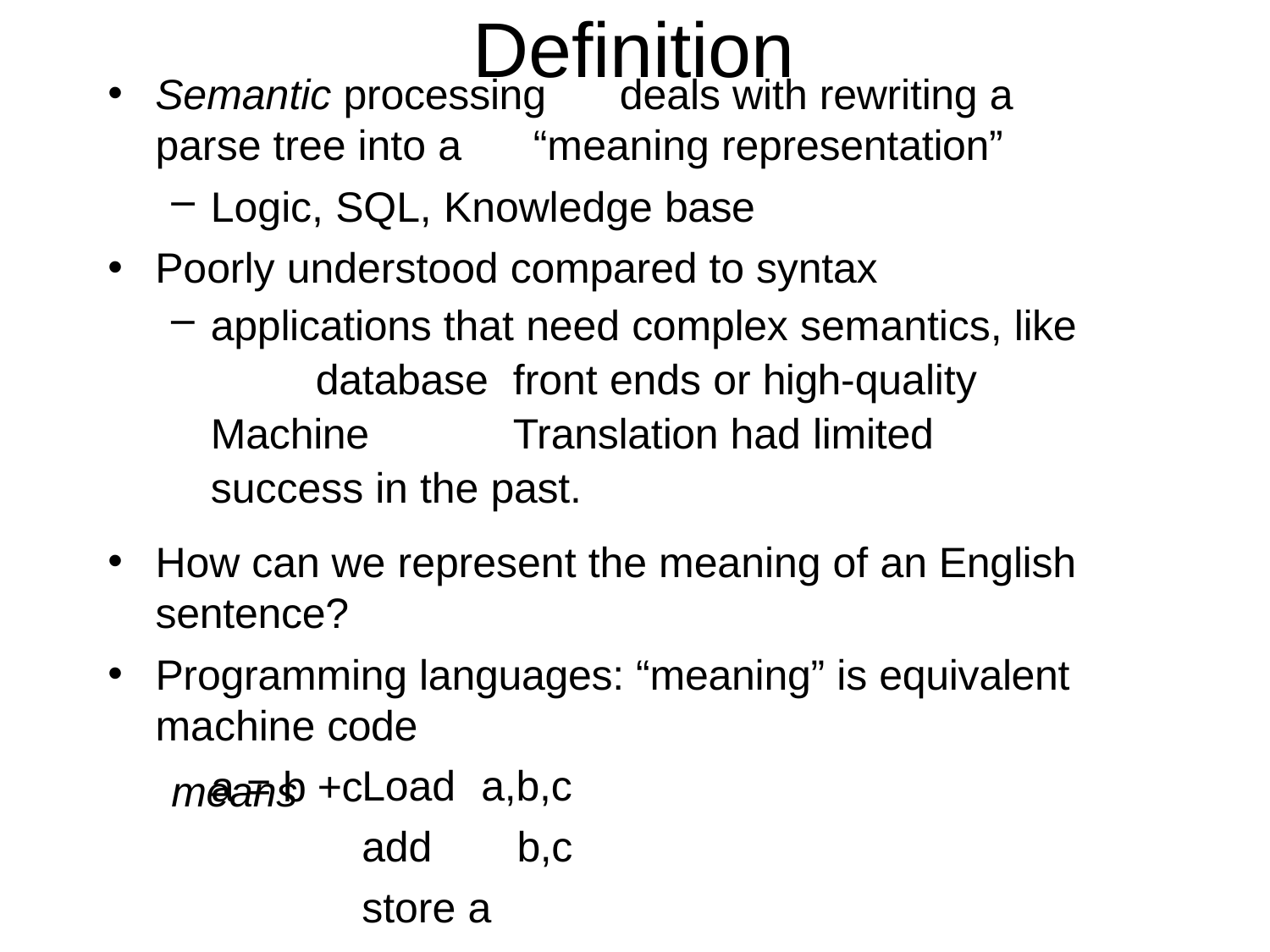

# Definition
Semantic processing	deals with rewriting a
parse tree into a	“meaning representation”
Logic, SQL, Knowledge base
Poorly understood compared to syntax
applications that need complex semantics, like 	database	front ends or high-quality Machine 	Translation had limited	success in the past.
How can we represent the meaning of an English sentence?
Programming languages: “meaning” is equivalent machine code
a = b +c
Load a,b,c add    b,c store a
means